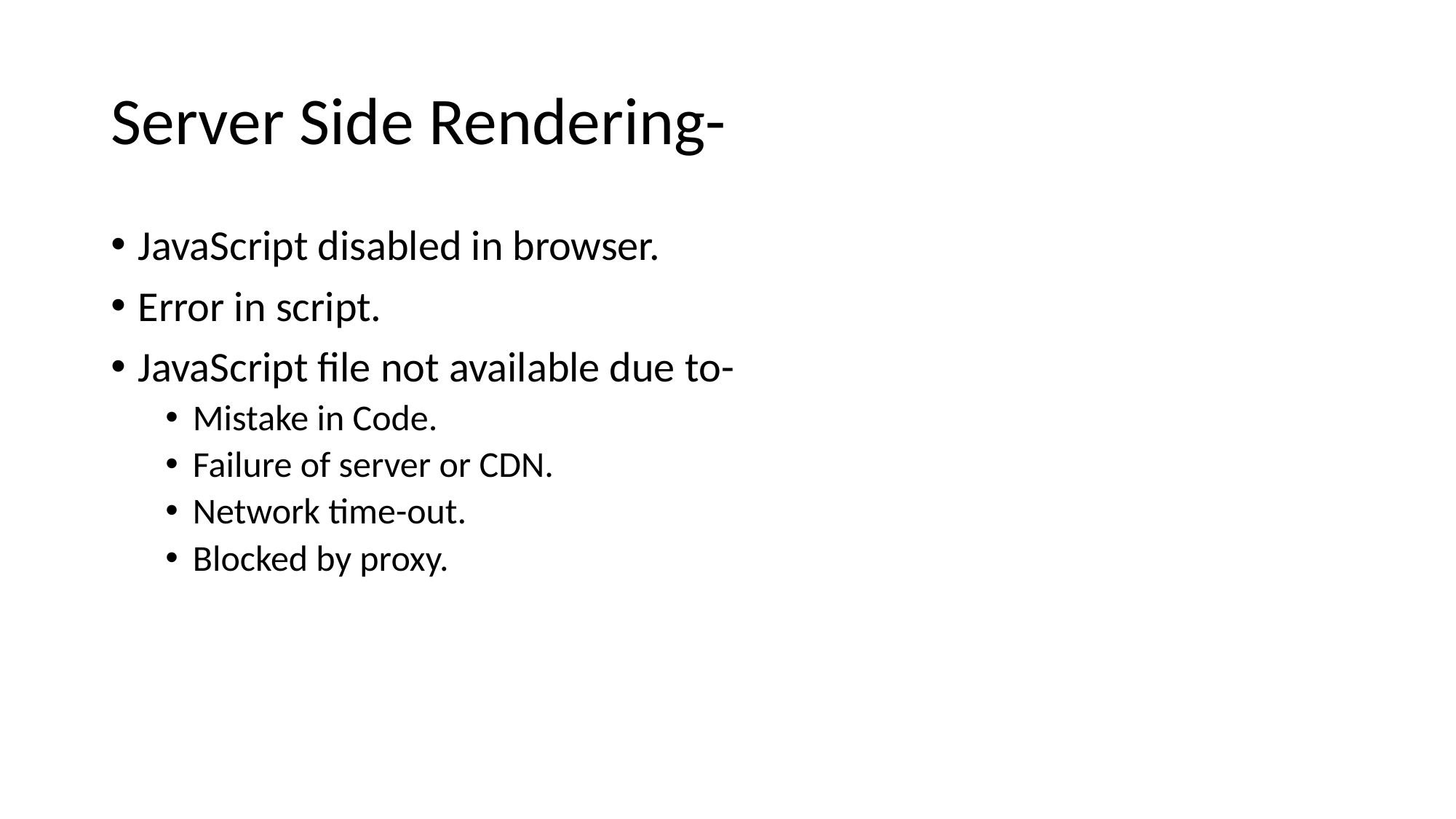

# Server Side Rendering-
JavaScript disabled in browser.
Error in script.
JavaScript file not available due to-
Mistake in Code.
Failure of server or CDN.
Network time-out.
Blocked by proxy.